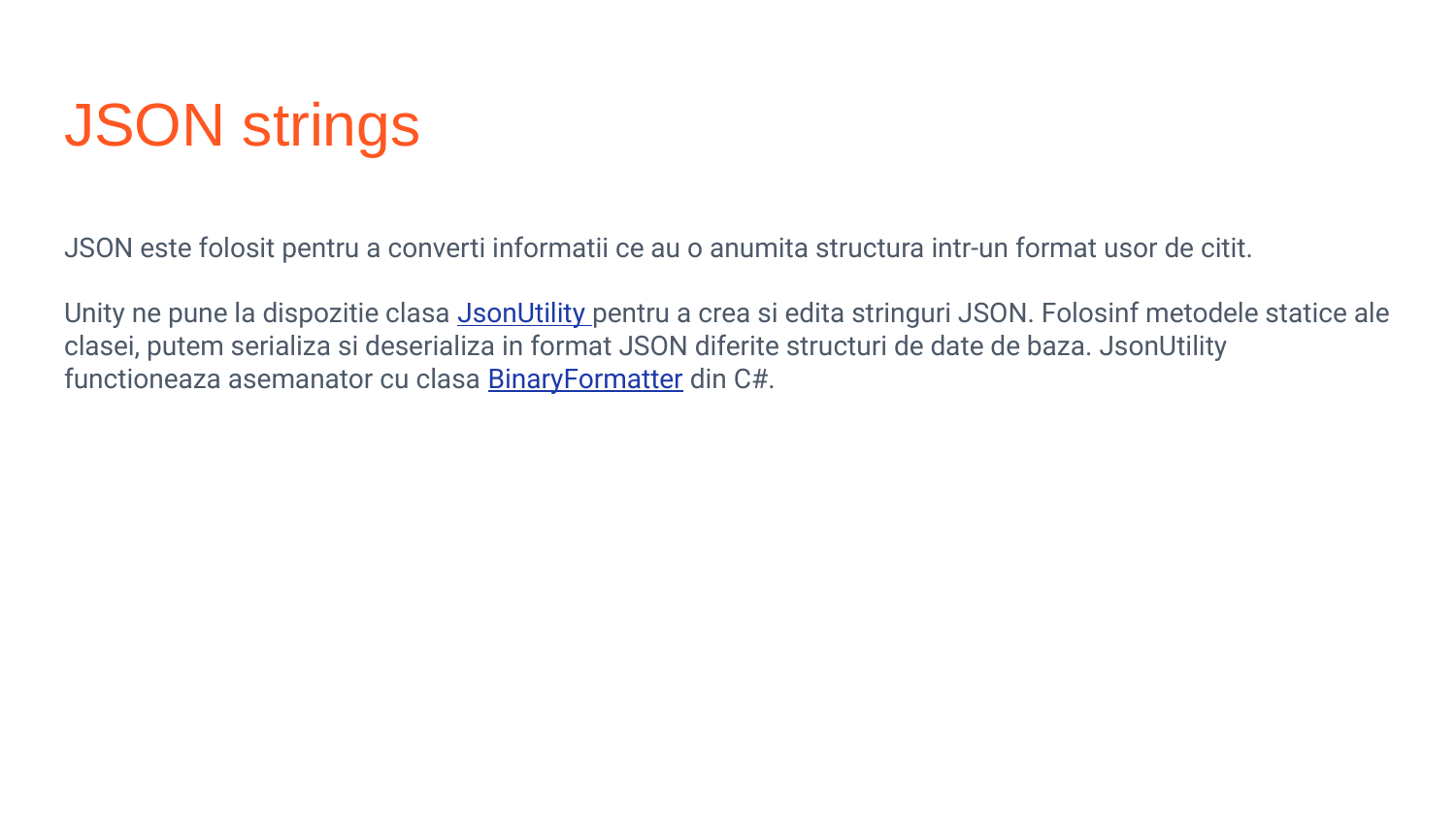

# JSON strings
JSON este folosit pentru a converti informatii ce au o anumita structura intr-un format usor de citit.
Unity ne pune la dispozitie clasa JsonUtility pentru a crea si edita stringuri JSON. Folosinf metodele statice ale clasei, putem serializa si deserializa in format JSON diferite structuri de date de baza. JsonUtility functioneaza asemanator cu clasa BinaryFormatter din C#.